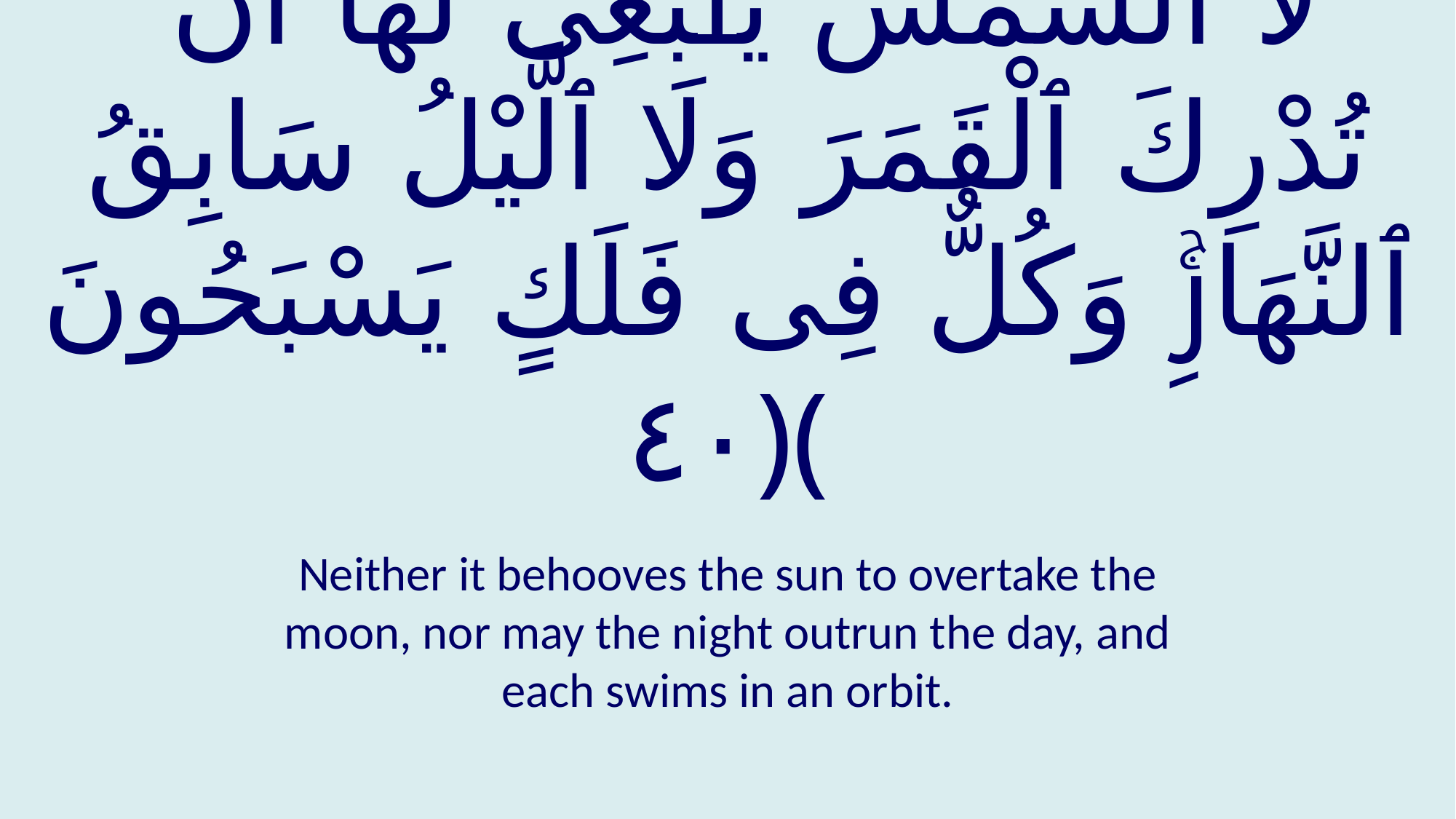

# لَا ٱلشَّمْسُ يَنۢبَغِى لَهَآ أَن تُدْرِكَ ٱلْقَمَرَ وَلَا ٱلَّيْلُ سَابِقُ ٱلنَّهَارِۚ وَكُلٌّ فِى فَلَكٍ يَسْبَحُونَ ﴿٤٠﴾
Neither it behooves the sun to overtake the moon, nor may the night outrun the day, and each swims in an orbit.